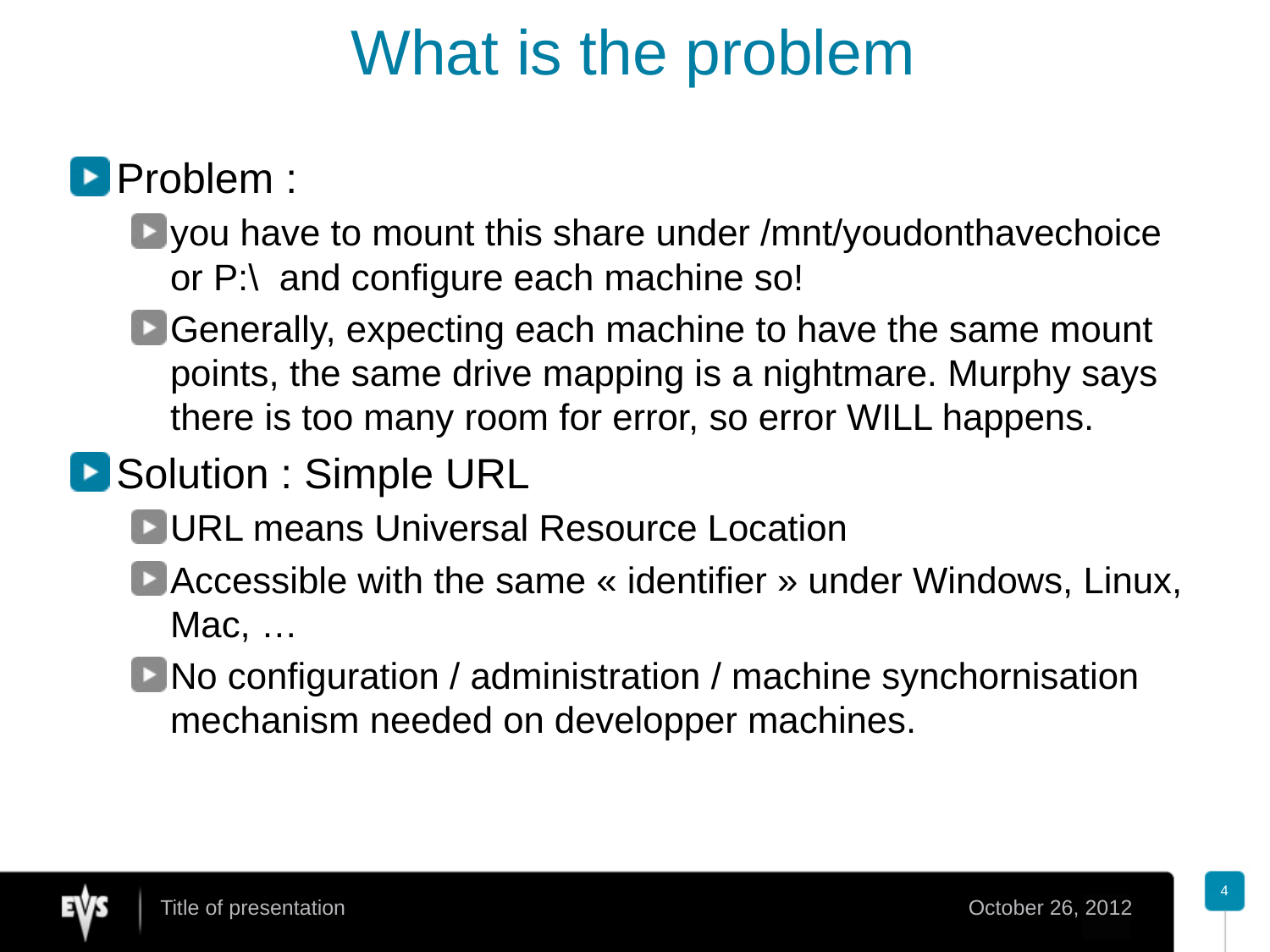

# What is the problem
Problem :
you have to mount this share under /mnt/youdonthavechoice or P:\  and configure each machine so!
Generally, expecting each machine to have the same mount points, the same drive mapping is a nightmare. Murphy says there is too many room for error, so error WILL happens.
Solution : Simple URL
URL means Universal Resource Location
Accessible with the same « identifier » under Windows, Linux, Mac, …
No configuration / administration / machine synchornisation mechanism needed on developper machines.

October 26, 2012
4